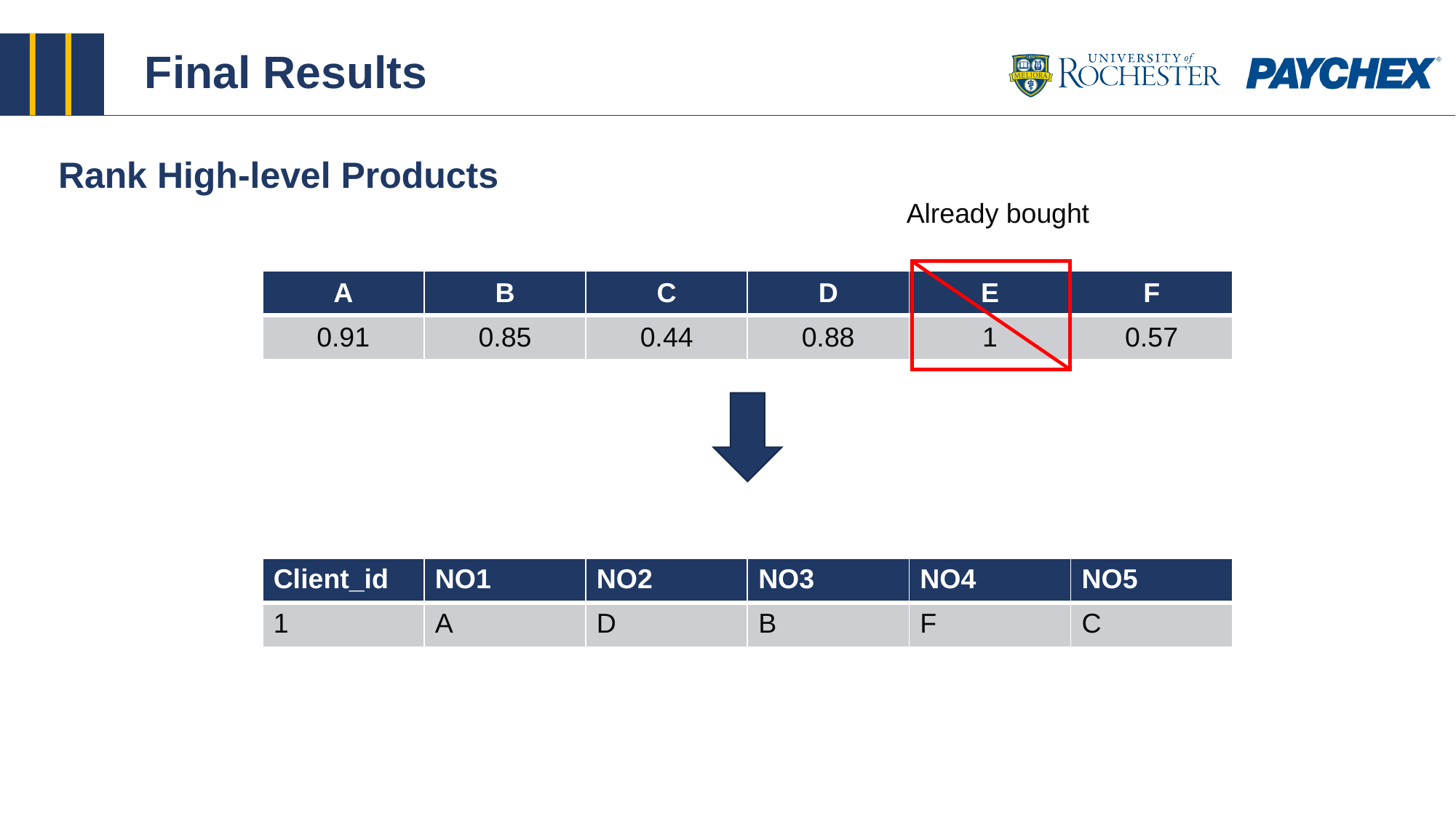

Final Results
Rank High-level Products
Already bought

| A | B | C | D | E | F |
| --- | --- | --- | --- | --- | --- |
| 0.91 | 0.85 | 0.44 | 0.88 | 1 | 0.57 |

| Client\_id | NO1 | NO2 | NO3 | NO4 | NO5 |
| --- | --- | --- | --- | --- | --- |
| 1 | A | D | B | F | C |